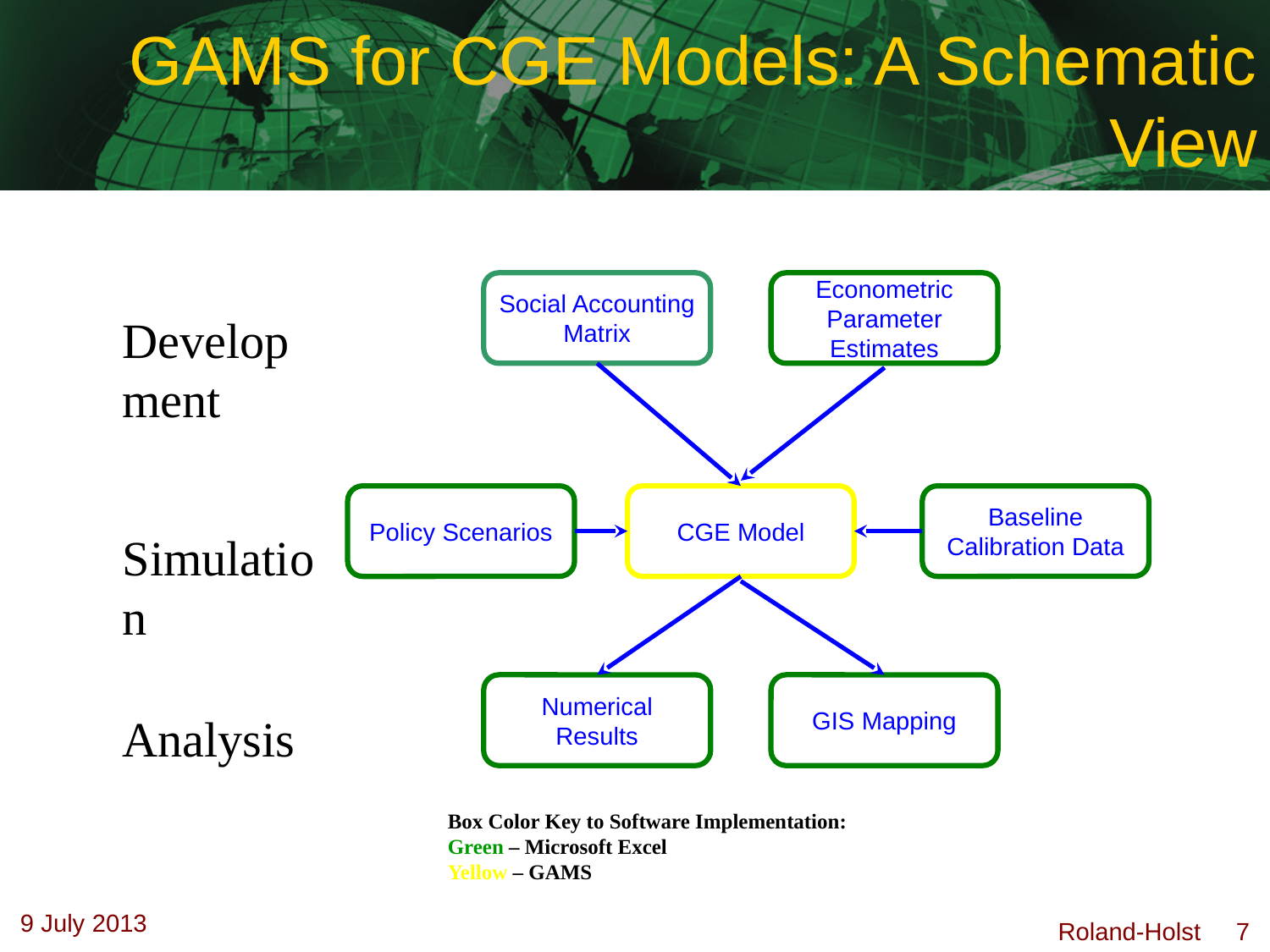

# GAMS for CGE Models: A Schematic View
Social Accounting Matrix
Econometric Parameter Estimates
Development

Policy Scenarios

CGE Model
Baseline Calibration Data
Simulation
Numerical Results
GIS Mapping
Analysis
Box Color Key to Software Implementation:
Green – Microsoft Excel
Yellow – GAMS